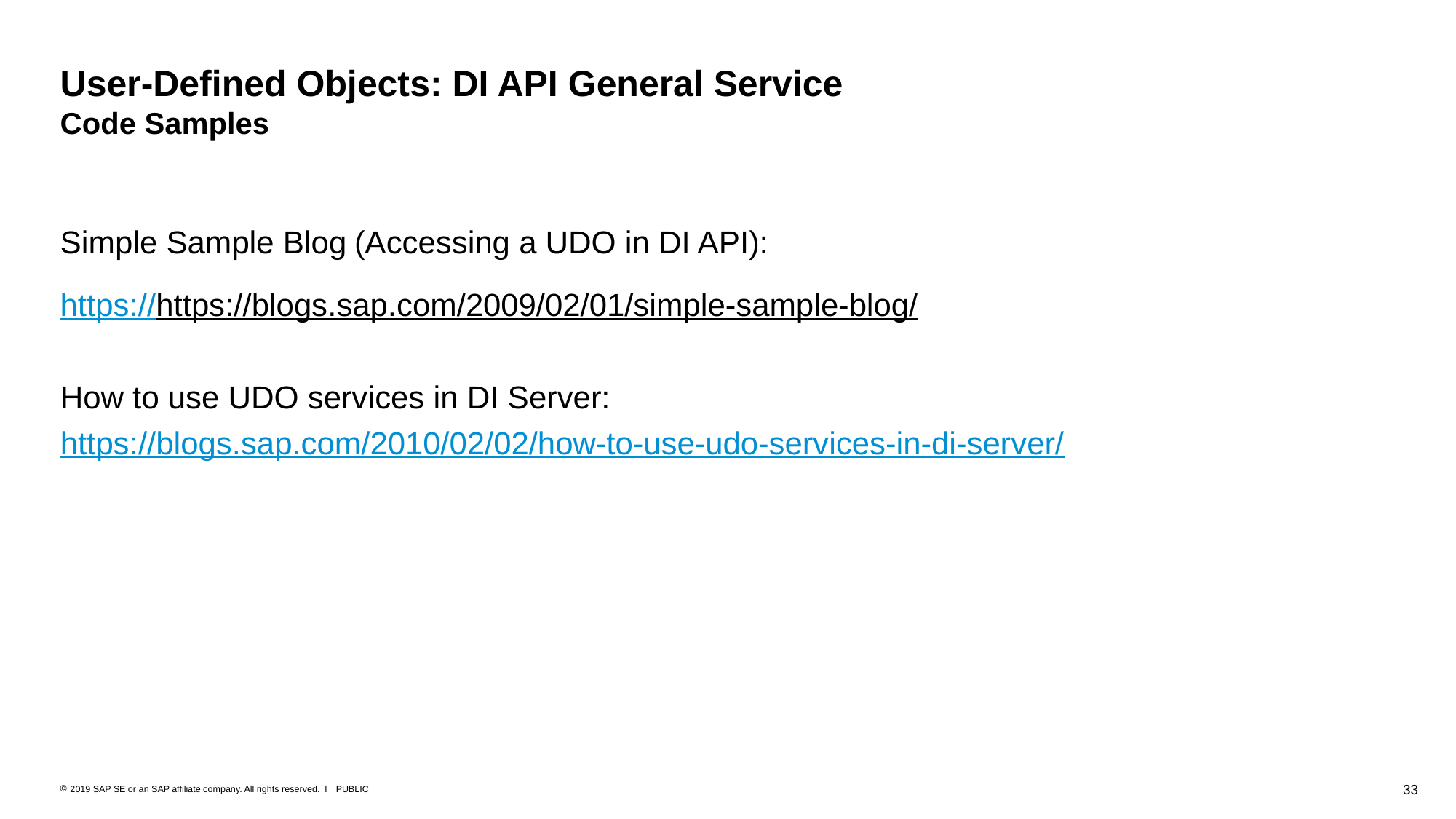

User-Defined Objects: DI API General Service
Code Samples
Simple Sample Blog (Accessing a UDO in DI API):
https://https://blogs.sap.com/2009/02/01/simple-sample-blog/

How to use UDO services in DI Server:
https://blogs.sap.com/2010/02/02/how-to-use-udo-services-in-di-server/